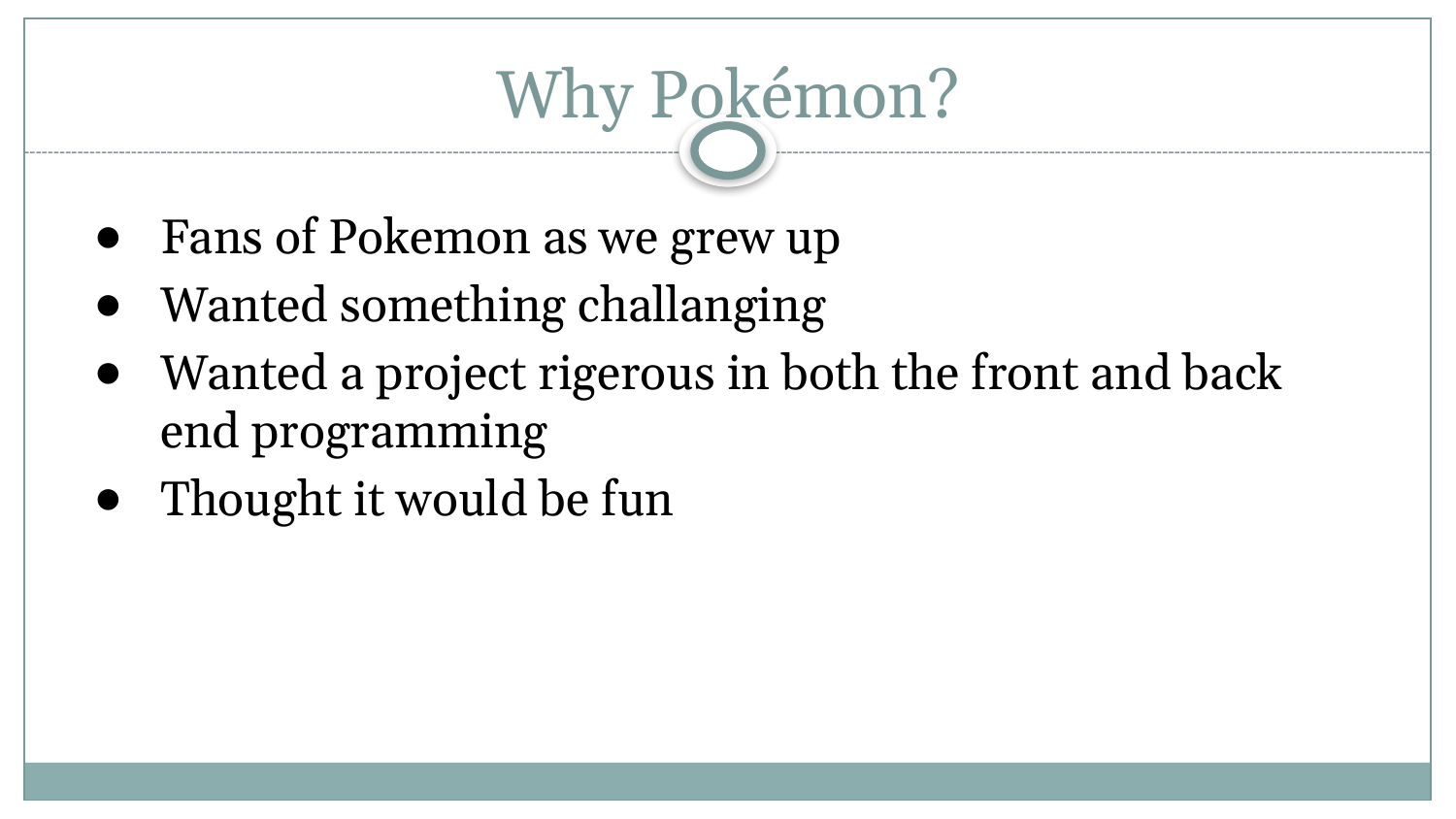

# Why Pokémon?
Fans of Pokemon as we grew up
Wanted something challanging
Wanted a project rigerous in both the front and back end programming
Thought it would be fun